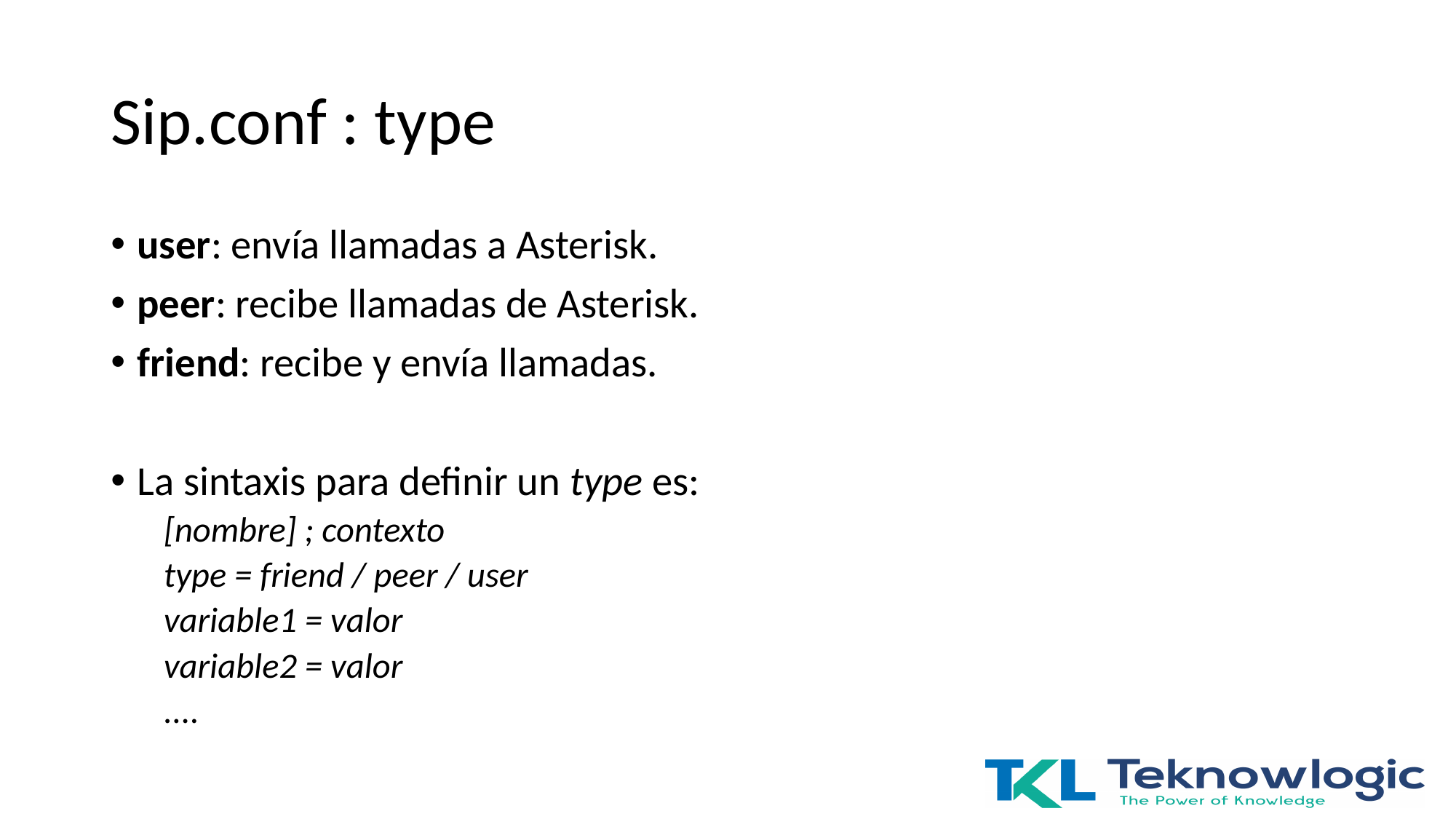

# Sip.conf : type
user: envía llamadas a Asterisk.
peer: recibe llamadas de Asterisk.
friend: recibe y envía llamadas.

La sintaxis para definir un type es:
[nombre] ; contexto
type = friend / peer / user
variable1 = valor
variable2 = valor
....